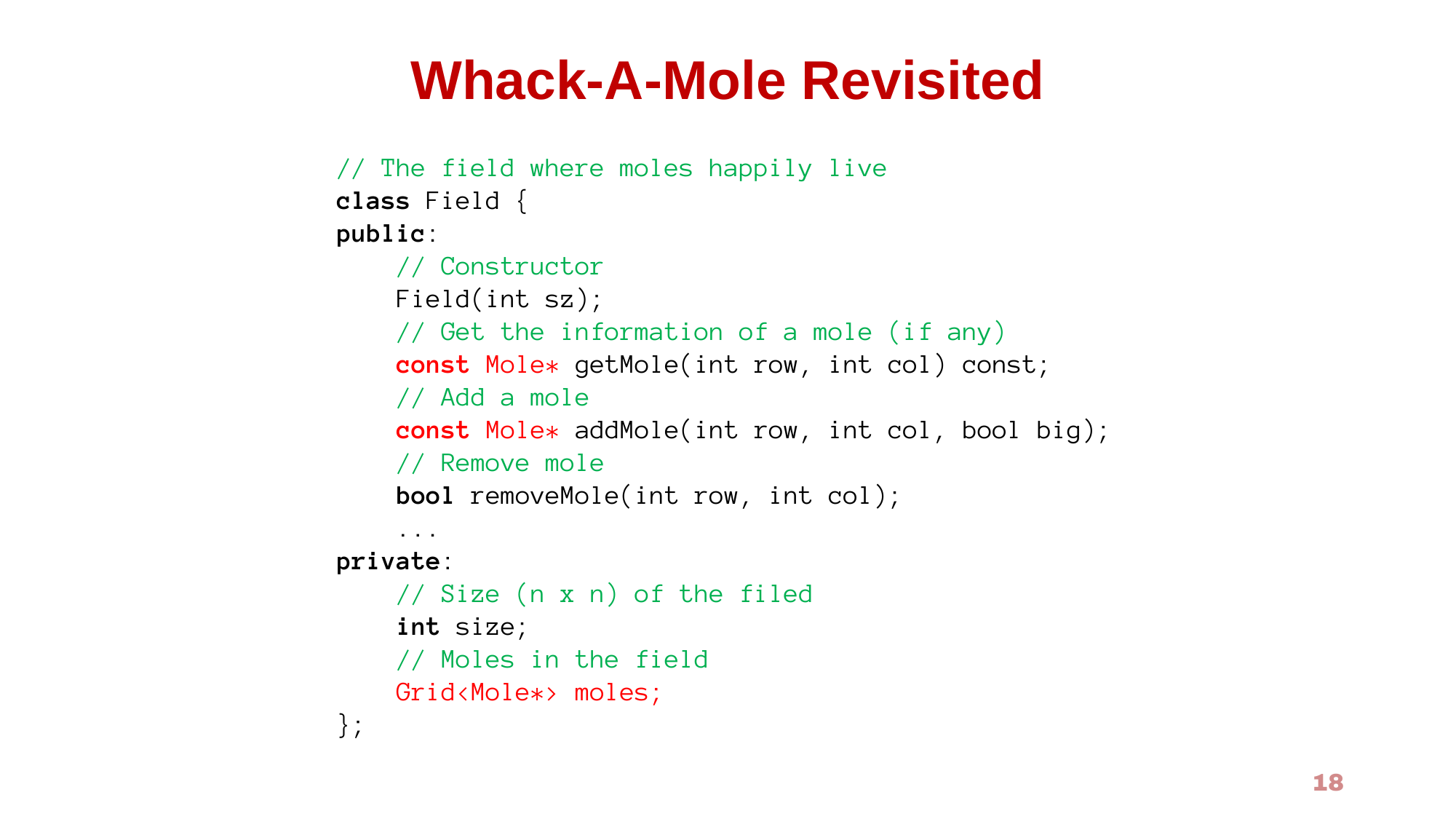

# Whack-A-Mole Revisited

// The field where moles happily live
class Field {
public:
    // Constructor
    Field(int sz);
    // Get the information of a mole (if any)
    const Mole* getMole(int row, int col) const;
    // Add a mole
    const Mole* addMole(int row, int col, bool big);
    // Remove mole
    bool removeMole(int row, int col);
    ...
private:
    // Size (n x n) of the filed
    int size;
    // Moles in the field
    Grid<Mole*> moles;
};
18